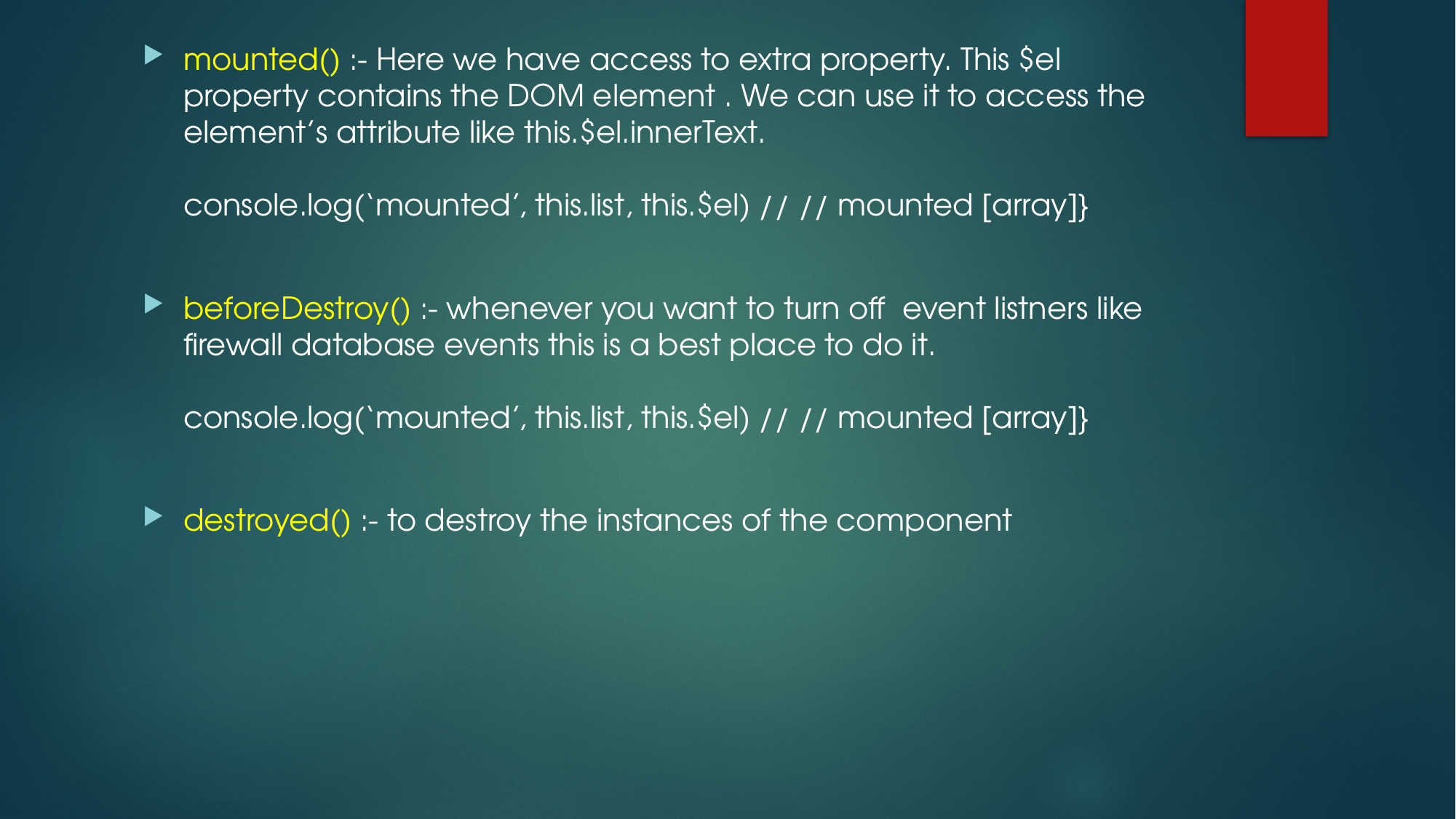

mounted() :- Here we have access to extra property. This $el property contains the DOM element . We can use it to access the element’s attribute like this.$el.innerText.
console.log(‘mounted’, this.list, this.$el) // // mounted [array]}

beforeDestroy() :- whenever you want to turn off  event listners like firewall database events this is a best place to do it.
console.log(‘mounted’, this.list, this.$el) // // mounted [array]}

destroyed() :- to destroy the instances of the component